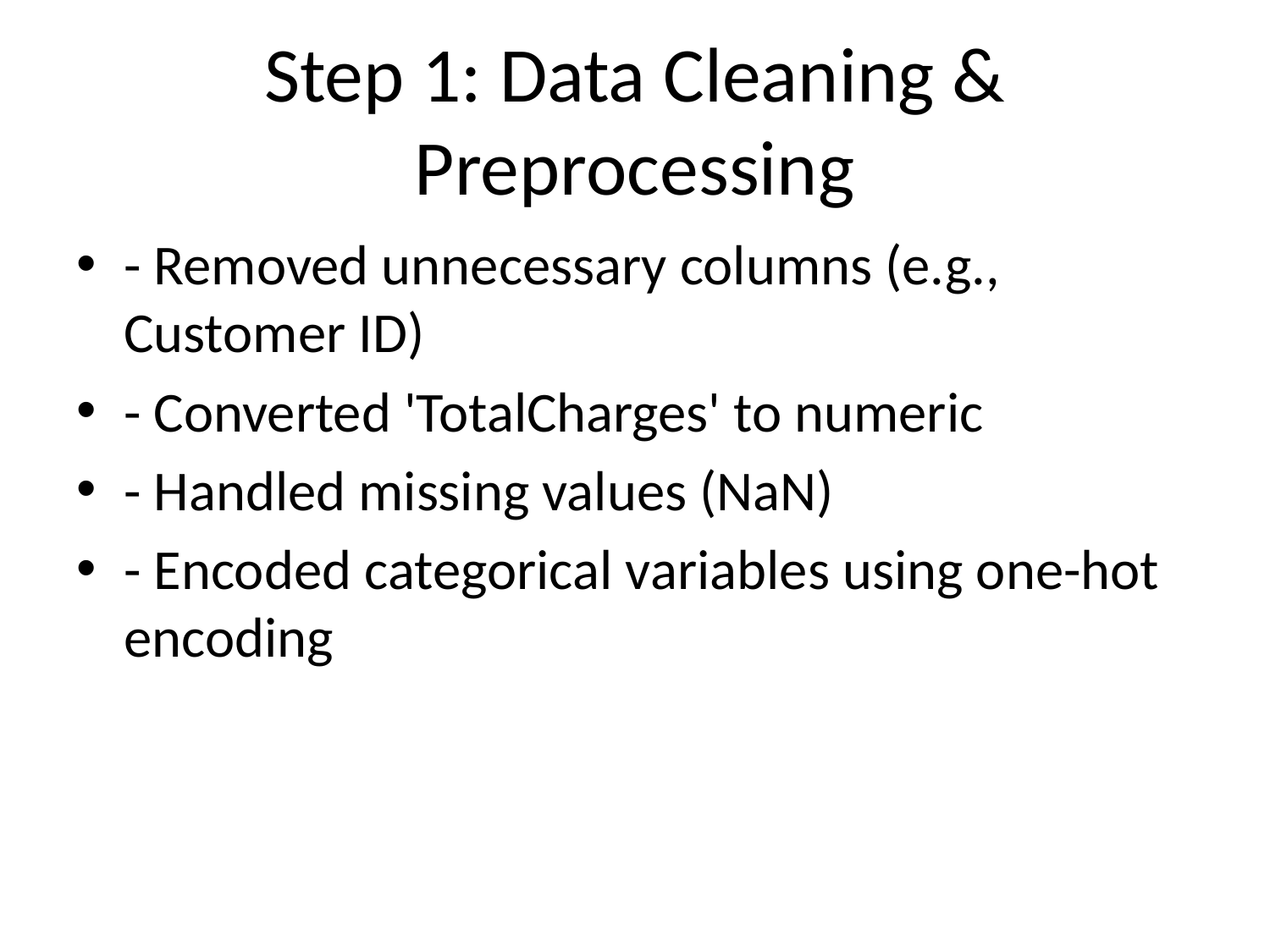

# Step 1: Data Cleaning & Preprocessing
- Removed unnecessary columns (e.g., Customer ID)
- Converted 'TotalCharges' to numeric
- Handled missing values (NaN)
- Encoded categorical variables using one-hot encoding